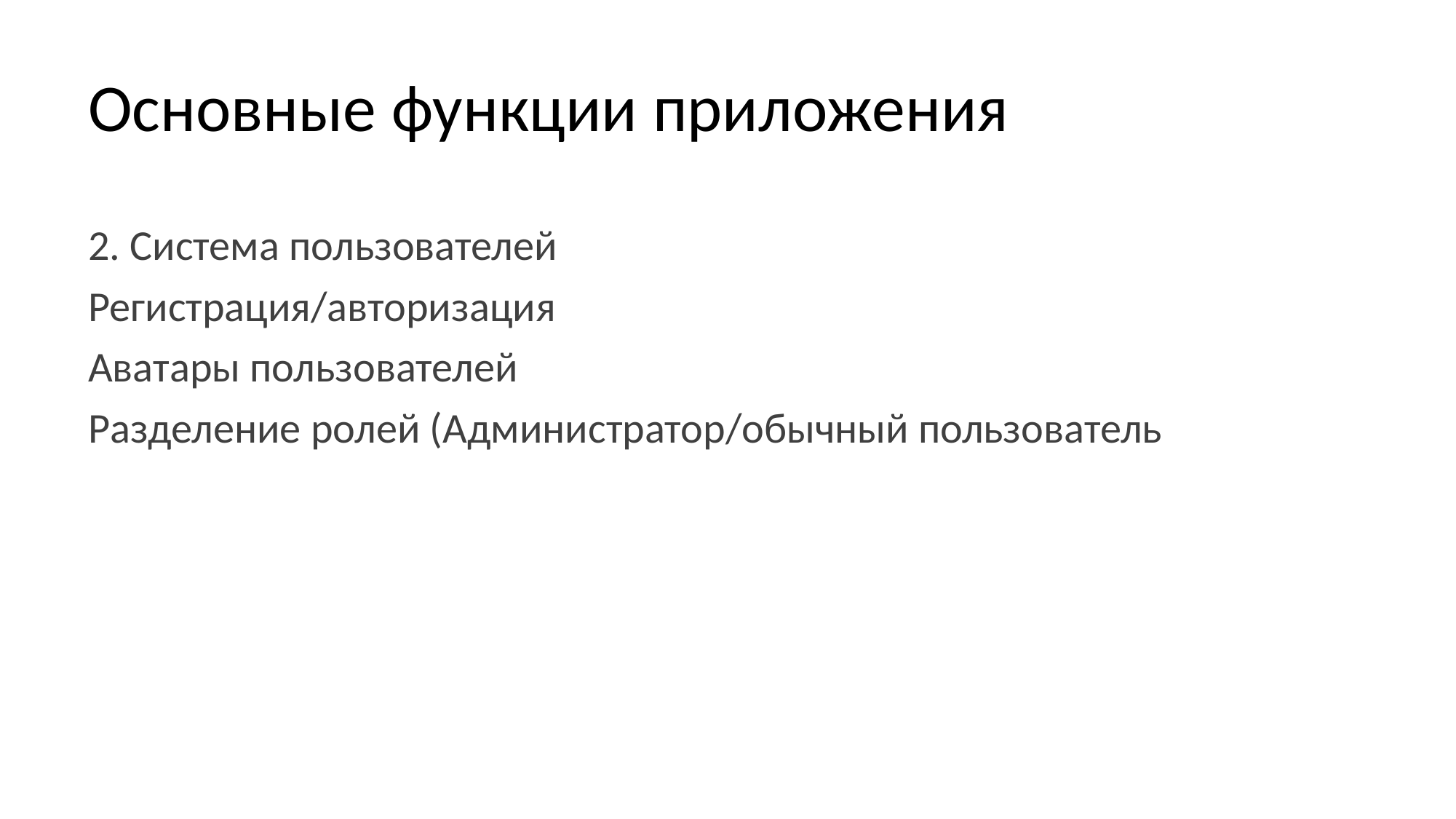

# Основные функции приложения
2. Система пользователей
Регистрация/авторизация
Аватары пользователей
Разделение ролей (Администратор/обычный пользователь